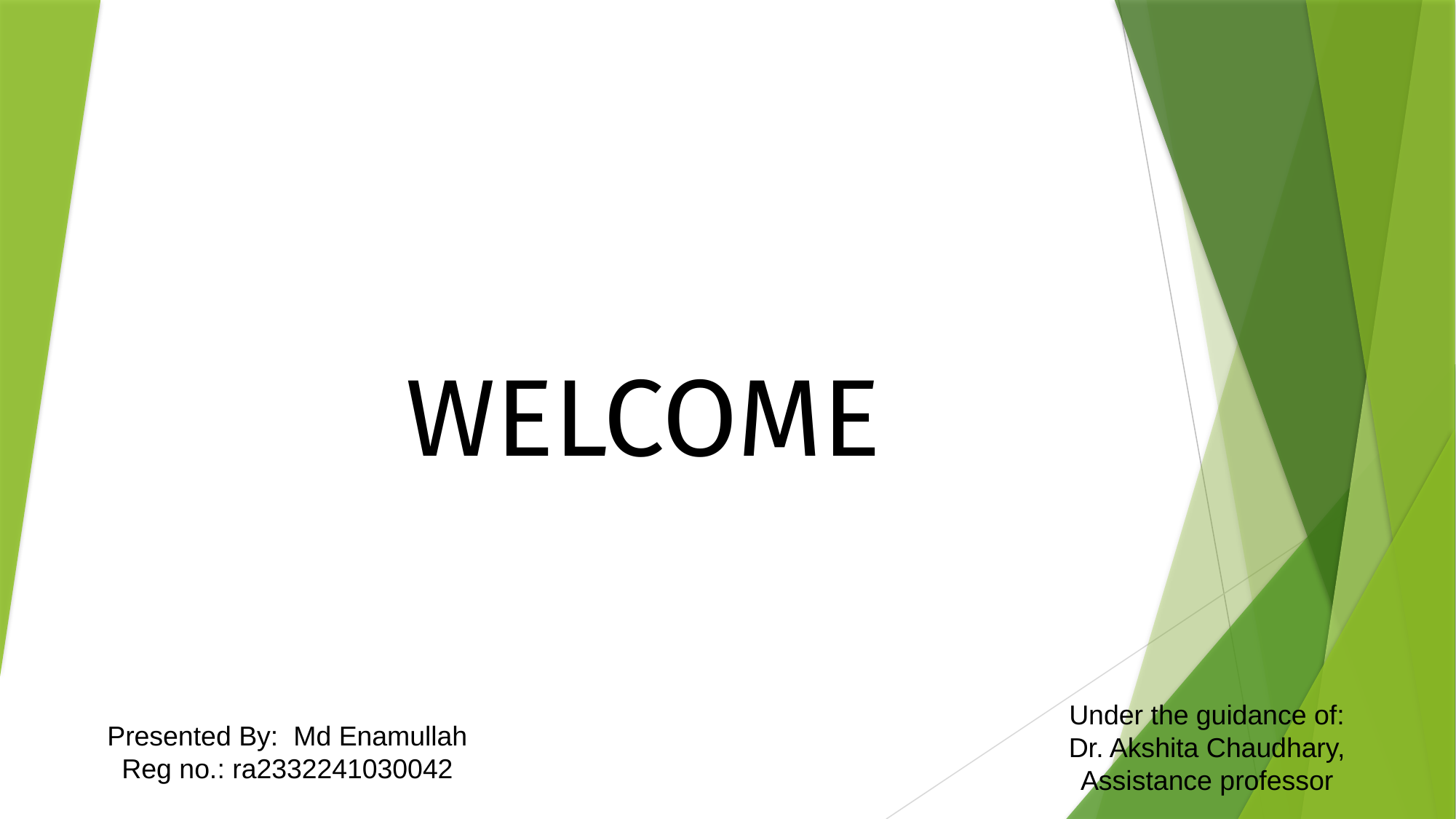

# WELCOME
Under the guidance of:
Dr. Akshita Chaudhary,
Assistance professor
Presented By:  Md Enamullah
Reg no.: ra2332241030042